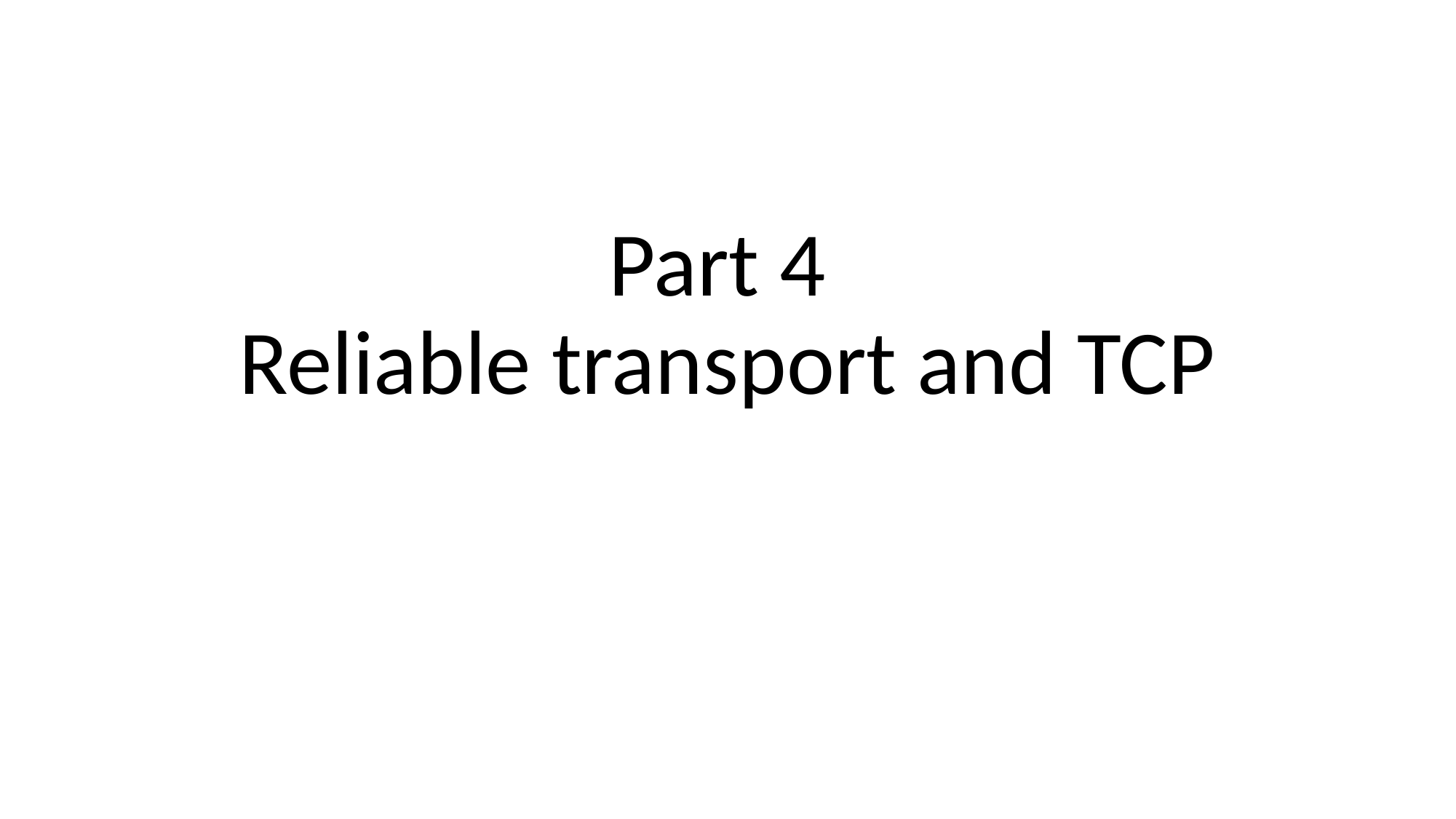

# Part 4 Reliable transport and TCP